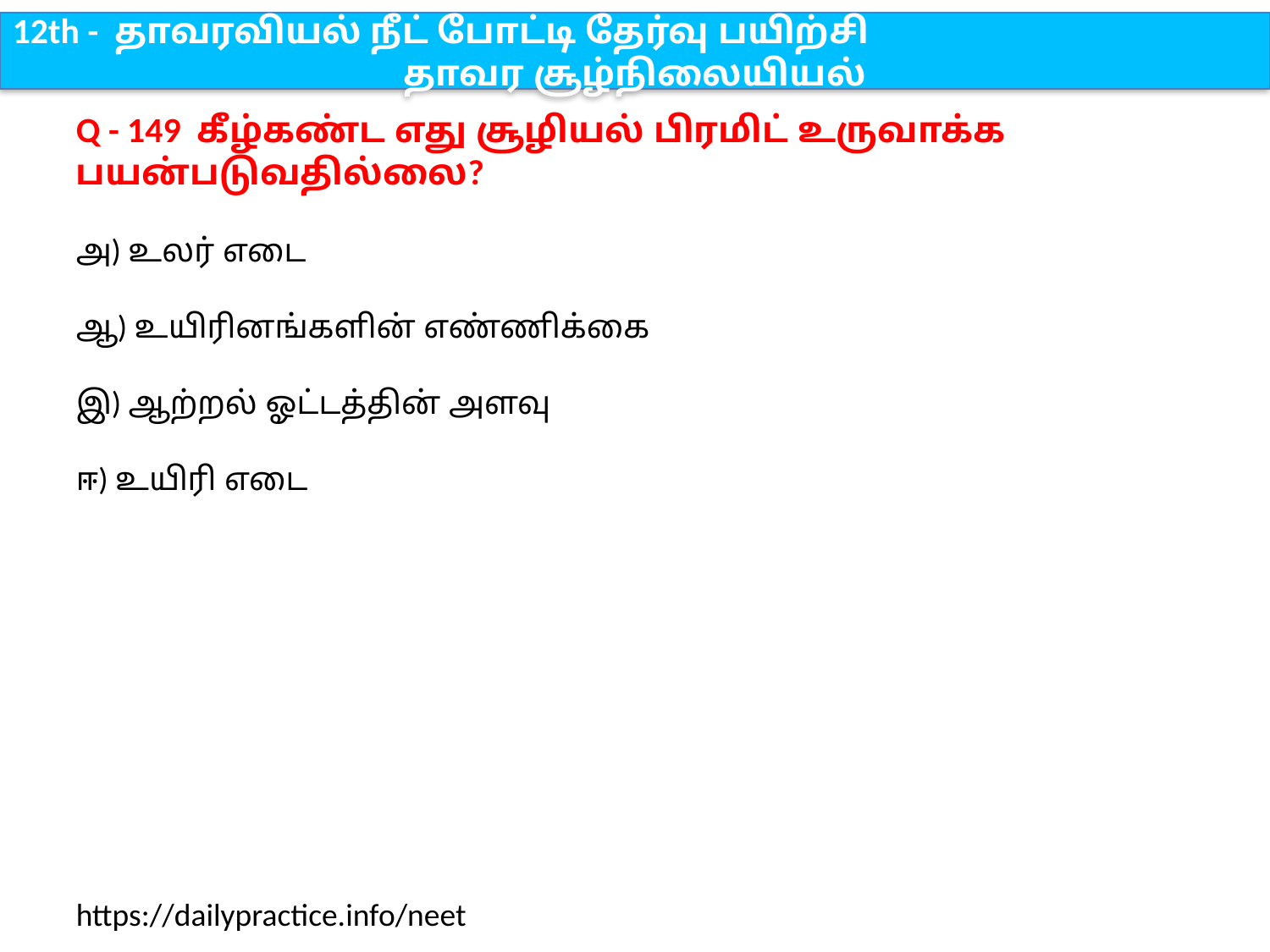

12th -  தாவரவியல் நீட் போட்டி தேர்வு பயிற்சி
தாவர சூழ்நிலையியல்

Q - 149  கீழ்கண்ட எது சூழியல் பிரமிட் உருவாக்க பயன்படுவதில்லை?

அ) உலர் எடை

ஆ) உயிரினங்களின் எண்ணிக்கை

இ) ஆற்றல் ஓட்டத்தின் அளவு

ஈ) உயிரி எடை
https://dailypractice.info/neet